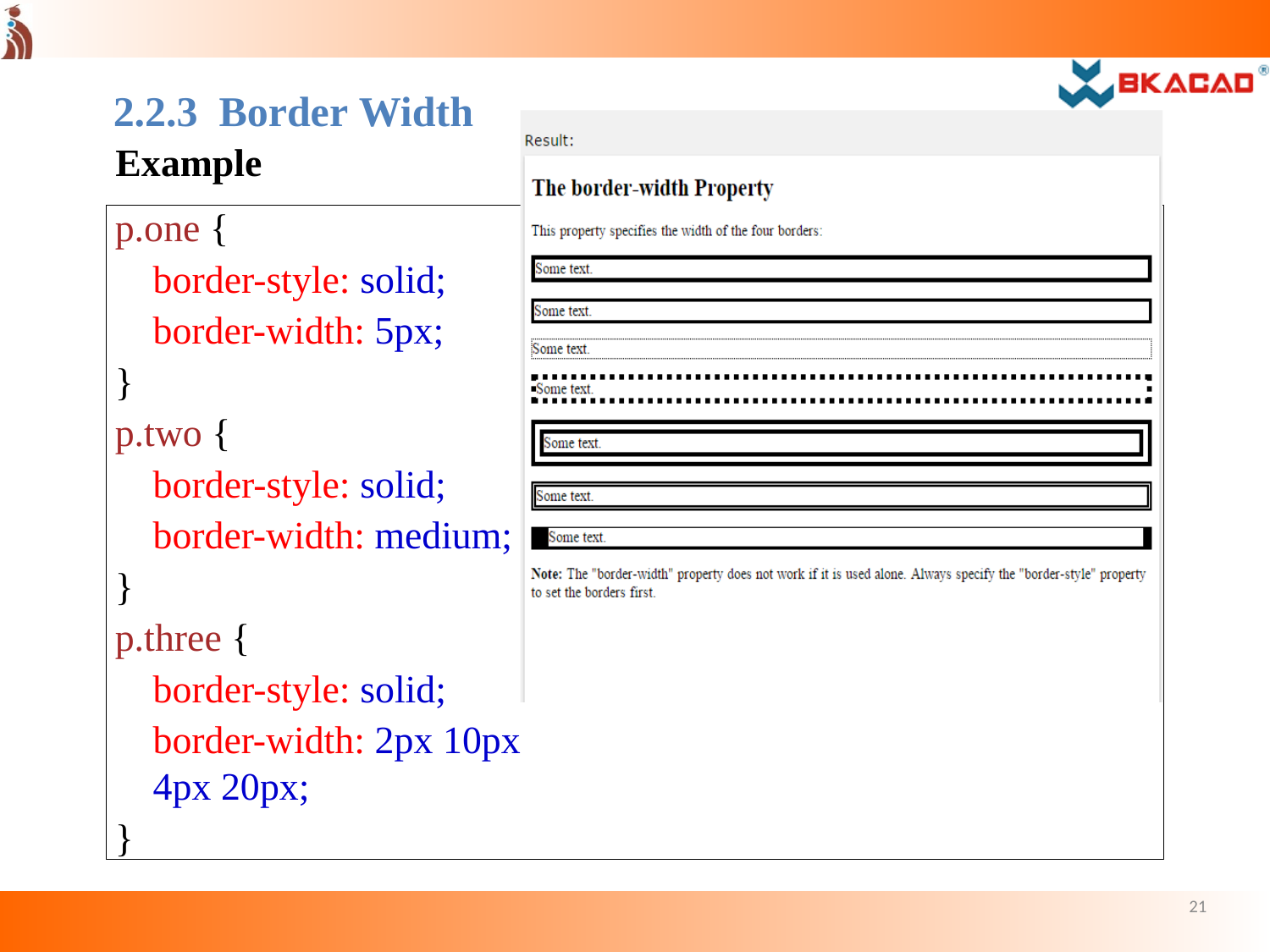

2.2.3  Border Width

Example
p.one {
border-style: solid;  border-width: 5px;
}
p.two {
border-style: solid;  border-width: medium;
}
p.three {
border-style: solid;
border-width: 2px 10px 4px 20px;
}
21